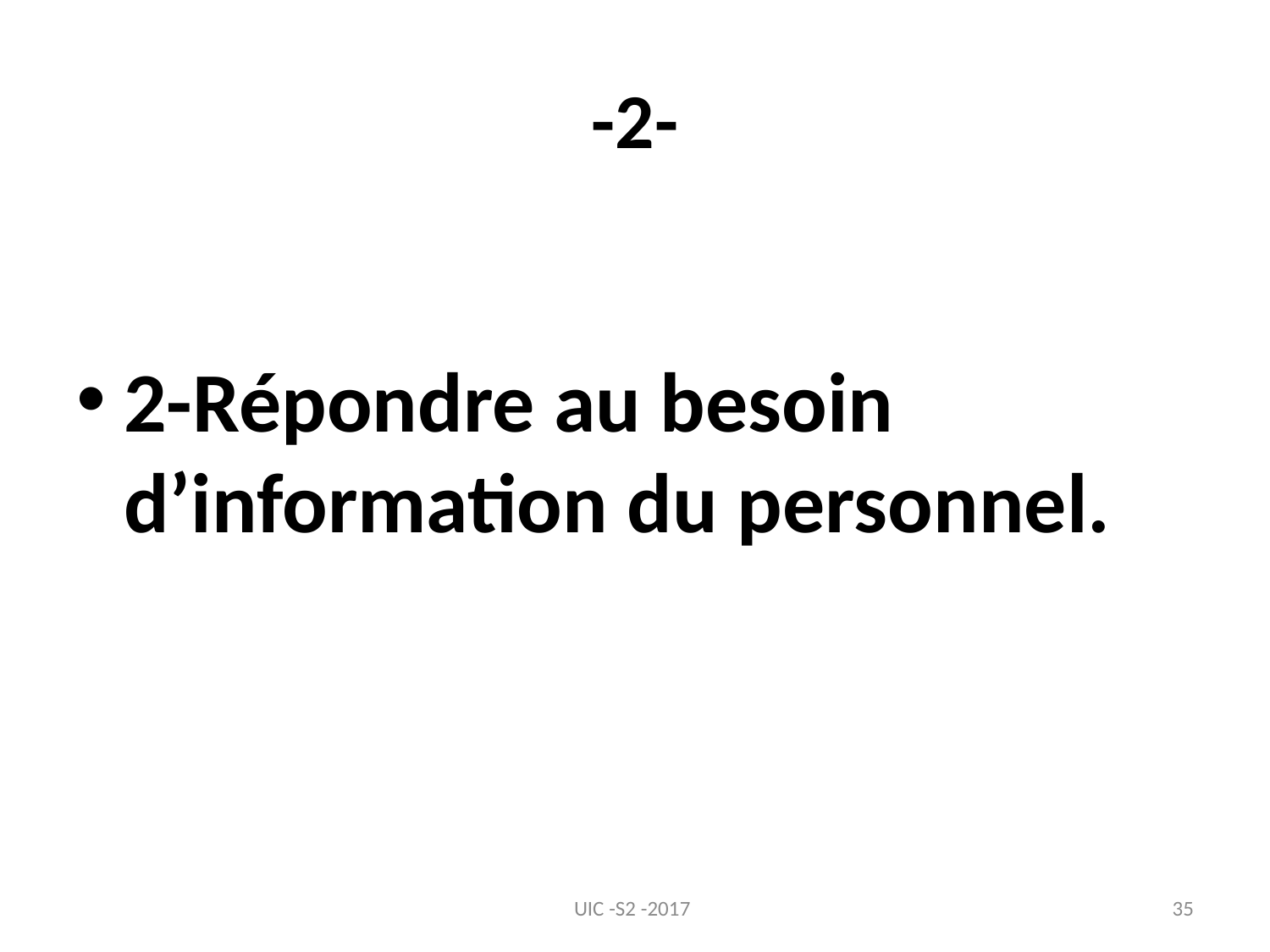

# -2-

2-Répondre au besoin d’information du personnel.

UIC -S2 -2017
35